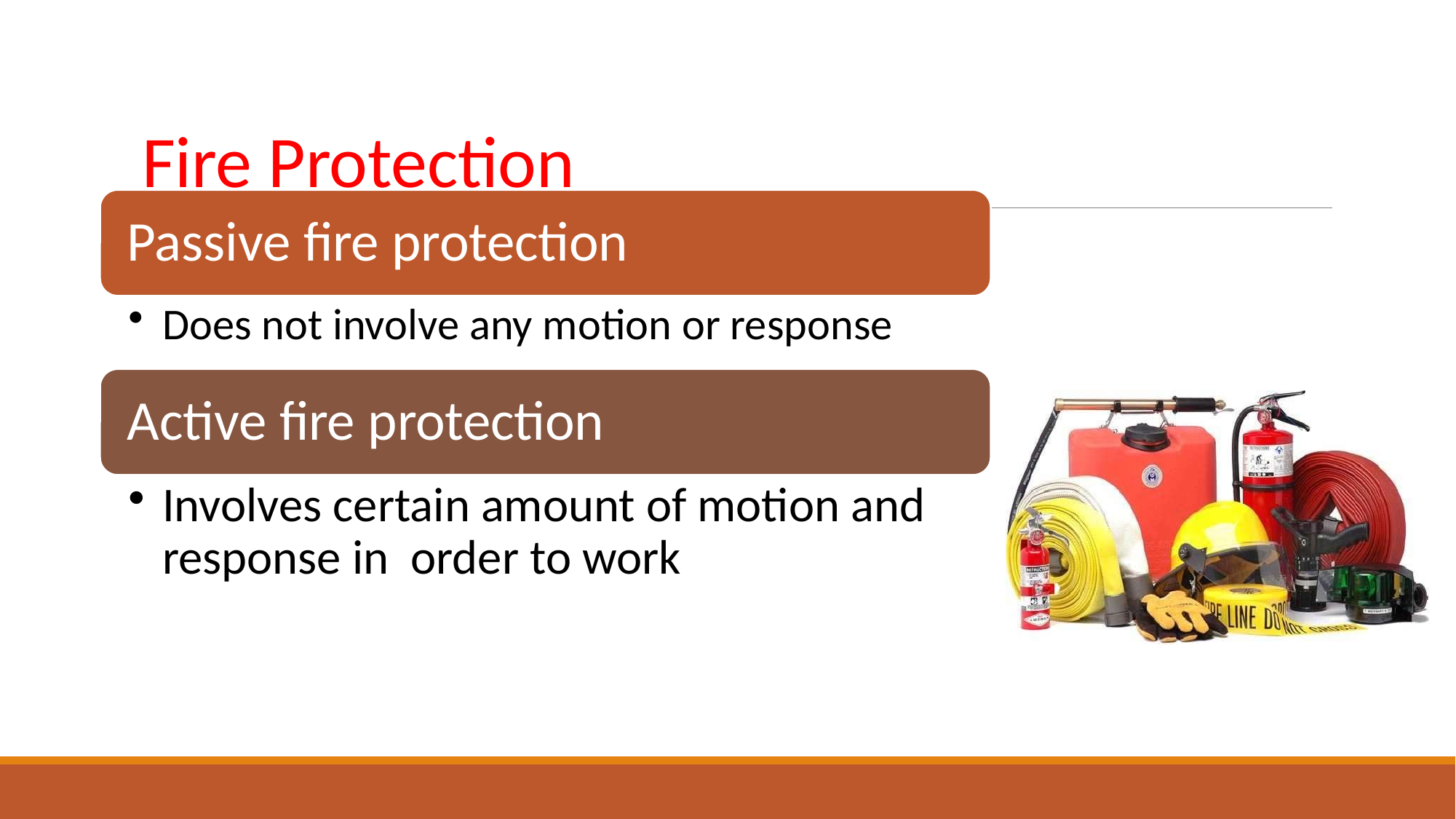

# Fire Protection
Passive fire protection
Does not involve any motion or response
Active fire protection
Involves certain amount of motion and response in  order to work